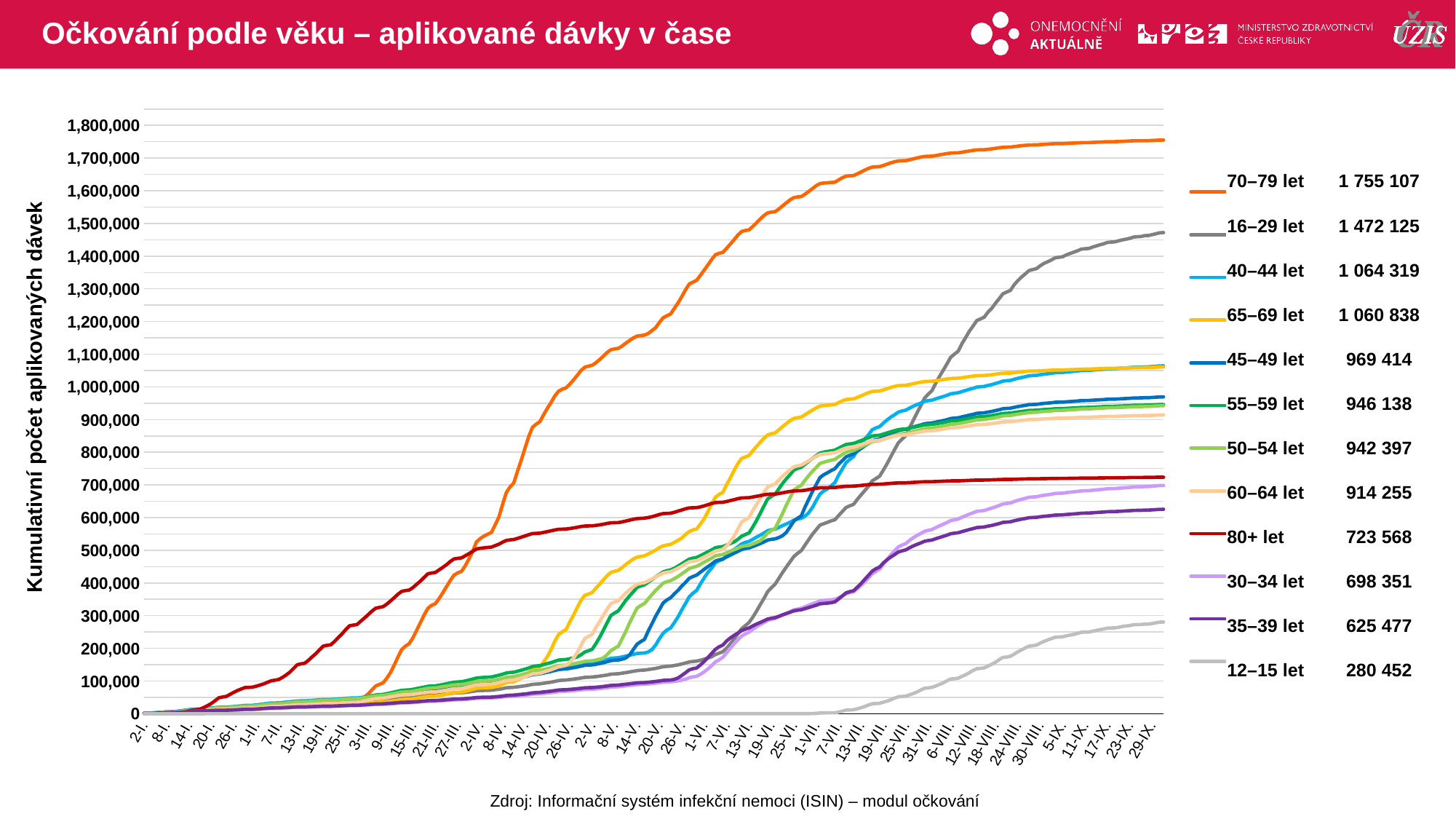

# Očkování podle věku – aplikované dávky v čase

### Chart

| Category | 70–79 | 16–29 | 40–44 | 65–69 | 45–49 | 55–59 | 50–54 | 60–64 | 80+ | 30–34 | 35–39 | 12–15 |
|---|---|---|---|---|---|---|---|---|---|---|---|---|
| 2-I. | 653.0 | 1564.0 | 1772.0 | 707.0 | 1479.0 | 1299.0 | 1415.0 | 1032.0 | 750.0 | 1097.0 | 975.0 | 0.0 |
| 3-I. | 685.0 | 1665.0 | 1921.0 | 747.0 | 1595.0 | 1403.0 | 1525.0 | 1097.0 | 753.0 | 1179.0 | 1042.0 | 0.0 |
| 4-I. | 819.0 | 2028.0 | 2447.0 | 944.0 | 2056.0 | 1829.0 | 1939.0 | 1386.0 | 785.0 | 1468.0 | 1322.0 | 0.0 |
| 5-I. | 971.0 | 2514.0 | 3082.0 | 1169.0 | 2613.0 | 2340.0 | 2516.0 | 1738.0 | 827.0 | 1833.0 | 1693.0 | 0.0 |
| 6-I. | 1210.0 | 3144.0 | 3912.0 | 1457.0 | 3360.0 | 2992.0 | 3237.0 | 2206.0 | 894.0 | 2279.0 | 2121.0 | 0.0 |
| 7-I. | 1669.0 | 3998.0 | 4900.0 | 1833.0 | 4303.0 | 3832.0 | 4156.0 | 2875.0 | 1300.0 | 2852.0 | 2691.0 | 0.0 |
| 8-I. | 2179.0 | 4977.0 | 6172.0 | 2295.0 | 5489.0 | 4843.0 | 5281.0 | 3624.0 | 2160.0 | 3520.0 | 3356.0 | 0.0 |
| 9-I. | 2360.0 | 5128.0 | 6379.0 | 2441.0 | 5703.0 | 5059.0 | 5472.0 | 3806.0 | 2347.0 | 3632.0 | 3500.0 | 0.0 |
| 10-I. | 2513.0 | 5279.0 | 6586.0 | 2573.0 | 5899.0 | 5246.0 | 5659.0 | 3949.0 | 2454.0 | 3743.0 | 3615.0 | 0.0 |
| 11-I. | 2971.0 | 6329.0 | 7914.0 | 3038.0 | 7080.0 | 6288.0 | 6728.0 | 4743.0 | 3092.0 | 4410.0 | 4289.0 | 0.0 |
| 12-I. | 3874.0 | 7469.0 | 9488.0 | 3747.0 | 8580.0 | 7561.0 | 8050.0 | 5766.0 | 4751.0 | 5241.0 | 5179.0 | 0.0 |
| 13-I. | 5075.0 | 8497.0 | 10954.0 | 4504.0 | 9969.0 | 8912.0 | 9483.0 | 6739.0 | 6453.0 | 6011.0 | 6049.0 | 0.0 |
| 14-I. | 6493.0 | 9610.0 | 12542.0 | 5384.0 | 11466.0 | 10400.0 | 10991.0 | 7865.0 | 8747.0 | 6787.0 | 6910.0 | 0.0 |
| 15-I. | 7734.0 | 10615.0 | 13961.0 | 6196.0 | 12775.0 | 11782.0 | 12439.0 | 8980.0 | 11045.0 | 7495.0 | 7663.0 | 0.0 |
| 16-I. | 8086.0 | 10754.0 | 14173.0 | 6363.0 | 12931.0 | 11971.0 | 12653.0 | 9161.0 | 12557.0 | 7583.0 | 7758.0 | 0.0 |
| 17-I. | 8315.0 | 10947.0 | 14340.0 | 6480.0 | 13082.0 | 12116.0 | 12812.0 | 9298.0 | 14209.0 | 7703.0 | 7852.0 | 0.0 |
| 18-I. | 9316.0 | 11738.0 | 15555.0 | 7198.0 | 14140.0 | 13158.0 | 13920.0 | 10201.0 | 18974.0 | 8320.0 | 8466.0 | 0.0 |
| 19-I. | 10300.0 | 12485.0 | 16717.0 | 7940.0 | 15263.0 | 14332.0 | 15077.0 | 11099.0 | 24703.0 | 8882.0 | 9029.0 | 1.0 |
| 20-I. | 11426.0 | 13275.0 | 17805.0 | 8649.0 | 16338.0 | 15506.0 | 16245.0 | 12071.0 | 31311.0 | 9420.0 | 9625.0 | 1.0 |
| 21-I. | 12577.0 | 14000.0 | 18896.0 | 9309.0 | 17331.0 | 16584.0 | 17364.0 | 12854.0 | 39627.0 | 9913.0 | 10157.0 | 1.0 |
| 22-I. | 13442.0 | 14574.0 | 19756.0 | 9789.0 | 18122.0 | 17433.0 | 18165.0 | 13424.0 | 48611.0 | 10293.0 | 10584.0 | 1.0 |
| 23-I. | 13656.0 | 14722.0 | 19964.0 | 9890.0 | 18300.0 | 17625.0 | 18377.0 | 13582.0 | 51097.0 | 10390.0 | 10686.0 | 1.0 |
| 24-I. | 13791.0 | 14847.0 | 20129.0 | 9977.0 | 18443.0 | 17762.0 | 18523.0 | 13684.0 | 52937.0 | 10482.0 | 10761.0 | 1.0 |
| 25-I. | 14321.0 | 15498.0 | 20960.0 | 10408.0 | 19222.0 | 18503.0 | 19238.0 | 14231.0 | 59095.0 | 10939.0 | 11206.0 | 1.0 |
| 26-I. | 14965.0 | 16312.0 | 21961.0 | 10985.0 | 20154.0 | 19473.0 | 20267.0 | 14943.0 | 65480.0 | 11474.0 | 11755.0 | 1.0 |
| 27-I. | 15552.0 | 17108.0 | 23019.0 | 11427.0 | 21139.0 | 20425.0 | 21288.0 | 15626.0 | 70981.0 | 12022.0 | 12317.0 | 1.0 |
| 28-I. | 16166.0 | 18001.0 | 24122.0 | 11893.0 | 22178.0 | 21362.0 | 22281.0 | 16407.0 | 75631.0 | 12612.0 | 13006.0 | 1.0 |
| 29-I. | 16813.0 | 18941.0 | 25412.0 | 12442.0 | 23477.0 | 22502.0 | 23510.0 | 17269.0 | 79974.0 | 13268.0 | 13651.0 | 1.0 |
| 30-I. | 16947.0 | 19045.0 | 25544.0 | 12560.0 | 23621.0 | 22648.0 | 23628.0 | 17388.0 | 80605.0 | 13336.0 | 13720.0 | 1.0 |
| 31-I. | 17096.0 | 19164.0 | 25683.0 | 12671.0 | 23744.0 | 22769.0 | 23761.0 | 17494.0 | 81265.0 | 13421.0 | 13809.0 | 1.0 |
| 1-II. | 17719.0 | 20133.0 | 26917.0 | 13200.0 | 24811.0 | 23751.0 | 24803.0 | 18277.0 | 84212.0 | 14056.0 | 14425.0 | 1.0 |
| 2-II. | 18575.0 | 21220.0 | 28328.0 | 13881.0 | 26225.0 | 24966.0 | 26085.0 | 19237.0 | 87540.0 | 14781.0 | 15249.0 | 1.0 |
| 3-II. | 19713.0 | 22249.0 | 29817.0 | 14643.0 | 27659.0 | 26338.0 | 27488.0 | 20203.0 | 91148.0 | 15551.0 | 16085.0 | 1.0 |
| 4-II. | 21038.0 | 23436.0 | 31429.0 | 15528.0 | 29191.0 | 27825.0 | 29040.0 | 21306.0 | 95927.0 | 16389.0 | 16990.0 | 1.0 |
| 5-II. | 22188.0 | 24447.0 | 32819.0 | 16310.0 | 30493.0 | 29126.0 | 30430.0 | 22400.0 | 100676.0 | 17068.0 | 17732.0 | 1.0 |
| 6-II. | 22346.0 | 24569.0 | 32982.0 | 16428.0 | 30635.0 | 29277.0 | 30588.0 | 22542.0 | 102458.0 | 17162.0 | 17819.0 | 1.0 |
| 7-II. | 22514.0 | 24712.0 | 33104.0 | 16518.0 | 30767.0 | 29422.0 | 30714.0 | 22641.0 | 104567.0 | 17240.0 | 17887.0 | 1.0 |
| 8-II. | 23466.0 | 25552.0 | 34307.0 | 17157.0 | 31847.0 | 30494.0 | 31774.0 | 23538.0 | 110660.0 | 17821.0 | 18511.0 | 1.0 |
| 9-II. | 24603.0 | 26267.0 | 35471.0 | 17867.0 | 32932.0 | 31597.0 | 32840.0 | 24382.0 | 118267.0 | 18390.0 | 19075.0 | 1.0 |
| 10-II. | 25922.0 | 26969.0 | 36624.0 | 18589.0 | 34065.0 | 32823.0 | 34021.0 | 25339.0 | 127024.0 | 18885.0 | 19657.0 | 1.0 |
| 11-II. | 27644.0 | 27788.0 | 37876.0 | 19490.0 | 35321.0 | 34071.0 | 35275.0 | 26397.0 | 138261.0 | 19444.0 | 20327.0 | 1.0 |
| 12-II. | 29118.0 | 28581.0 | 39049.0 | 20282.0 | 36412.0 | 35221.0 | 36434.0 | 27283.0 | 149676.0 | 19957.0 | 20887.0 | 1.0 |
| 13-II. | 29465.0 | 28725.0 | 39212.0 | 20417.0 | 36557.0 | 35414.0 | 36621.0 | 27427.0 | 152593.0 | 20033.0 | 20957.0 | 1.0 |
| 14-II. | 29552.0 | 28761.0 | 39261.0 | 20482.0 | 36603.0 | 35494.0 | 36705.0 | 27483.0 | 154393.0 | 20058.0 | 20986.0 | 1.0 |
| 15-II. | 30502.0 | 29373.0 | 40052.0 | 20994.0 | 37330.0 | 36218.0 | 37472.0 | 28077.0 | 163301.0 | 20481.0 | 21400.0 | 1.0 |
| 16-II. | 31718.0 | 30074.0 | 40838.0 | 21590.0 | 38012.0 | 36972.0 | 38264.0 | 28692.0 | 173901.0 | 20842.0 | 21790.0 | 1.0 |
| 17-II. | 33016.0 | 30762.0 | 41618.0 | 22190.0 | 38786.0 | 37868.0 | 39175.0 | 29372.0 | 184085.0 | 21257.0 | 22223.0 | 2.0 |
| 18-II. | 34379.0 | 31384.0 | 42506.0 | 22977.0 | 39643.0 | 38833.0 | 40124.0 | 30209.0 | 195879.0 | 21703.0 | 22708.0 | 2.0 |
| 19-II. | 35662.0 | 32099.0 | 43357.0 | 23592.0 | 40474.0 | 39735.0 | 41030.0 | 30858.0 | 207062.0 | 22128.0 | 23180.0 | 2.0 |
| 20-II. | 35803.0 | 32193.0 | 43446.0 | 23675.0 | 40578.0 | 39827.0 | 41120.0 | 30946.0 | 209282.0 | 22188.0 | 23239.0 | 2.0 |
| 21-II. | 35869.0 | 32221.0 | 43473.0 | 23714.0 | 40649.0 | 39875.0 | 41176.0 | 30996.0 | 210958.0 | 22212.0 | 23258.0 | 2.0 |
| 22-II. | 36738.0 | 32834.0 | 44120.0 | 24173.0 | 41223.0 | 40580.0 | 41854.0 | 31551.0 | 220977.0 | 22633.0 | 23594.0 | 2.0 |
| 23-II. | 37784.0 | 33554.0 | 45017.0 | 24811.0 | 42035.0 | 41415.0 | 42760.0 | 32230.0 | 232974.0 | 23125.0 | 24122.0 | 2.0 |
| 24-II. | 39186.0 | 34323.0 | 45892.0 | 25523.0 | 42890.0 | 42362.0 | 43695.0 | 33072.0 | 244172.0 | 23666.0 | 24592.0 | 2.0 |
| 25-II. | 40848.0 | 35201.0 | 46963.0 | 26313.0 | 43964.0 | 43430.0 | 44766.0 | 33941.0 | 257508.0 | 24269.0 | 25234.0 | 2.0 |
| 26-II. | 42807.0 | 36125.0 | 47994.0 | 27128.0 | 44914.0 | 44499.0 | 45761.0 | 34806.0 | 268902.0 | 24844.0 | 25772.0 | 2.0 |
| 27-II. | 43129.0 | 36268.0 | 48144.0 | 27207.0 | 45025.0 | 44618.0 | 45872.0 | 34902.0 | 271138.0 | 24927.0 | 25837.0 | 2.0 |
| 28-II. | 43271.0 | 36369.0 | 48267.0 | 27278.0 | 45150.0 | 44824.0 | 46034.0 | 35034.0 | 272797.0 | 25004.0 | 25883.0 | 2.0 |
| 1-III. | 45951.0 | 37140.0 | 49486.0 | 28327.0 | 46300.0 | 46515.0 | 47227.0 | 36492.0 | 282799.0 | 25612.0 | 26543.0 | 2.0 |
| 2-III. | 51317.0 | 38078.0 | 51143.0 | 29873.0 | 47857.0 | 49719.0 | 49032.0 | 39204.0 | 292708.0 | 26307.0 | 27324.0 | 2.0 |
| 3-III. | 60505.0 | 39143.0 | 53028.0 | 31524.0 | 49675.0 | 52409.0 | 50977.0 | 41590.0 | 303088.0 | 27088.0 | 28189.0 | 2.0 |
| 4-III. | 72850.0 | 40005.0 | 54670.0 | 33283.0 | 51306.0 | 54880.0 | 52721.0 | 44136.0 | 313906.0 | 27677.0 | 29010.0 | 2.0 |
| 5-III. | 84833.0 | 40970.0 | 56267.0 | 34703.0 | 52806.0 | 57112.0 | 54397.0 | 46050.0 | 322749.0 | 28392.0 | 29761.0 | 3.0 |
| 6-III. | 89812.0 | 41330.0 | 56823.0 | 35287.0 | 53339.0 | 58235.0 | 55150.0 | 46877.0 | 325282.0 | 28632.0 | 30046.0 | 3.0 |
| 7-III. | 94544.0 | 41718.0 | 57454.0 | 35939.0 | 53960.0 | 59130.0 | 55899.0 | 47558.0 | 327542.0 | 28852.0 | 30325.0 | 3.0 |
| 8-III. | 108595.0 | 42609.0 | 58926.0 | 37120.0 | 55330.0 | 61384.0 | 57546.0 | 49407.0 | 335375.0 | 29510.0 | 31053.0 | 3.0 |
| 9-III. | 126115.0 | 43759.0 | 60769.0 | 38529.0 | 57288.0 | 63862.0 | 59858.0 | 51520.0 | 344881.0 | 30278.0 | 31899.0 | 4.0 |
| 10-III. | 148910.0 | 45144.0 | 62575.0 | 40036.0 | 58878.0 | 66466.0 | 61729.0 | 53434.0 | 355101.0 | 31150.0 | 32879.0 | 4.0 |
| 11-III. | 173953.0 | 46710.0 | 64671.0 | 41875.0 | 60885.0 | 69123.0 | 63925.0 | 55537.0 | 365809.0 | 32203.0 | 33961.0 | 5.0 |
| 12-III. | 196464.0 | 48194.0 | 66894.0 | 43737.0 | 62812.0 | 71475.0 | 65954.0 | 57233.0 | 374364.0 | 33088.0 | 34923.0 | 5.0 |
| 13-III. | 206945.0 | 48636.0 | 67561.0 | 44202.0 | 63617.0 | 72430.0 | 66727.0 | 57837.0 | 376760.0 | 33306.0 | 35225.0 | 6.0 |
| 14-III. | 214603.0 | 49005.0 | 68083.0 | 44525.0 | 64079.0 | 73070.0 | 67354.0 | 58206.0 | 378415.0 | 33500.0 | 35448.0 | 8.0 |
| 15-III. | 232546.0 | 50291.0 | 69639.0 | 45856.0 | 65386.0 | 74671.0 | 68742.0 | 59363.0 | 386002.0 | 34214.0 | 36131.0 | 8.0 |
| 16-III. | 255447.0 | 51720.0 | 71745.0 | 47618.0 | 67312.0 | 77073.0 | 71054.0 | 61067.0 | 396115.0 | 35199.0 | 37086.0 | 8.0 |
| 17-III. | 278804.0 | 53111.0 | 73524.0 | 49364.0 | 69016.0 | 79320.0 | 73110.0 | 62683.0 | 405716.0 | 36102.0 | 37976.0 | 8.0 |
| 18-III. | 302618.0 | 54441.0 | 75302.0 | 51201.0 | 70720.0 | 81533.0 | 75254.0 | 64234.0 | 417185.0 | 36958.0 | 38928.0 | 8.0 |
| 19-III. | 322526.0 | 56109.0 | 77368.0 | 53260.0 | 72631.0 | 84027.0 | 77528.0 | 66128.0 | 428154.0 | 37862.0 | 40008.0 | 8.0 |
| 20-III. | 331824.0 | 56691.0 | 77986.0 | 53726.0 | 73178.0 | 84890.0 | 78543.0 | 66558.0 | 430549.0 | 38167.0 | 40341.0 | 9.0 |
| 21-III. | 336685.0 | 56979.0 | 78271.0 | 53909.0 | 73478.0 | 85234.0 | 78965.0 | 66752.0 | 432168.0 | 38348.0 | 40477.0 | 9.0 |
| 22-III. | 352577.0 | 57990.0 | 79795.0 | 55634.0 | 74992.0 | 87297.0 | 80733.0 | 68429.0 | 439998.0 | 39038.0 | 41185.0 | 9.0 |
| 23-III. | 370265.0 | 59211.0 | 81327.0 | 57584.0 | 76574.0 | 89547.0 | 82552.0 | 70216.0 | 447966.0 | 39799.0 | 42011.0 | 9.0 |
| 24-III. | 389146.0 | 60463.0 | 83095.0 | 59956.0 | 78308.0 | 91828.0 | 84396.0 | 72281.0 | 455971.0 | 40689.0 | 42833.0 | 9.0 |
| 25-III. | 407722.0 | 61775.0 | 84972.0 | 62278.0 | 80116.0 | 94045.0 | 86187.0 | 74383.0 | 465732.0 | 41510.0 | 43721.0 | 9.0 |
| 26-III. | 424120.0 | 63394.0 | 87234.0 | 64713.0 | 82143.0 | 96478.0 | 88324.0 | 76515.0 | 473494.0 | 42577.0 | 44873.0 | 10.0 |
| 27-III. | 431202.0 | 63768.0 | 87710.0 | 65286.0 | 82531.0 | 97268.0 | 88838.0 | 77012.0 | 475371.0 | 42813.0 | 45148.0 | 10.0 |
| 28-III. | 435431.0 | 64062.0 | 88158.0 | 65934.0 | 83022.0 | 97944.0 | 89320.0 | 77461.0 | 476711.0 | 43008.0 | 45360.0 | 10.0 |
| 29-III. | 452619.0 | 65156.0 | 89900.0 | 68596.0 | 84715.0 | 100327.0 | 91052.0 | 79806.0 | 483261.0 | 43811.0 | 46253.0 | 10.0 |
| 30-III. | 473758.0 | 66624.0 | 91916.0 | 71505.0 | 87068.0 | 103098.0 | 93453.0 | 82466.0 | 489665.0 | 44757.0 | 47250.0 | 10.0 |
| 31-III. | 497390.0 | 68301.0 | 94040.0 | 74493.0 | 89171.0 | 105994.0 | 95626.0 | 84969.0 | 496655.0 | 45805.0 | 48366.0 | 10.0 |
| 1-IV. | 525429.0 | 70173.0 | 96530.0 | 77928.0 | 91479.0 | 109200.0 | 98172.0 | 87864.0 | 503919.0 | 47064.0 | 49702.0 | 10.0 |
| 2-IV. | 535842.0 | 70753.0 | 97445.0 | 78949.0 | 92231.0 | 110335.0 | 99086.0 | 88648.0 | 505973.0 | 47435.0 | 50122.0 | 11.0 |
| 3-IV. | 543296.0 | 71258.0 | 98092.0 | 79593.0 | 92873.0 | 111197.0 | 99790.0 | 89337.0 | 507465.0 | 47730.0 | 50457.0 | 11.0 |
| 4-IV. | 549225.0 | 71571.0 | 98635.0 | 80011.0 | 93406.0 | 111906.0 | 100361.0 | 89764.0 | 508811.0 | 47917.0 | 50681.0 | 11.0 |
| 5-IV. | 554432.0 | 71880.0 | 99037.0 | 80387.0 | 93747.0 | 112387.0 | 100882.0 | 90196.0 | 509714.0 | 48110.0 | 50887.0 | 11.0 |
| 6-IV. | 577516.0 | 73525.0 | 100933.0 | 82744.0 | 95686.0 | 115132.0 | 103140.0 | 92466.0 | 514142.0 | 49063.0 | 51866.0 | 11.0 |
| 7-IV. | 601172.0 | 74833.0 | 102697.0 | 85620.0 | 97573.0 | 117821.0 | 105356.0 | 94711.0 | 518628.0 | 49929.0 | 52721.0 | 11.0 |
| 8-IV. | 640435.0 | 76801.0 | 105270.0 | 90168.0 | 100018.0 | 120882.0 | 108083.0 | 97858.0 | 524895.0 | 51160.0 | 54138.0 | 11.0 |
| 9-IV. | 676429.0 | 79337.0 | 108383.0 | 95032.0 | 103188.0 | 124647.0 | 111297.0 | 101234.0 | 530042.0 | 52812.0 | 55756.0 | 14.0 |
| 10-IV. | 693783.0 | 80204.0 | 109975.0 | 96899.0 | 104472.0 | 126159.0 | 112586.0 | 102463.0 | 531860.0 | 53357.0 | 56612.0 | 15.0 |
| 11-IV. | 705849.0 | 80813.0 | 110805.0 | 97941.0 | 105217.0 | 126990.0 | 113478.0 | 103173.0 | 532931.0 | 53684.0 | 56981.0 | 15.0 |
| 12-IV. | 741991.0 | 82323.0 | 113223.0 | 103320.0 | 107553.0 | 130050.0 | 116130.0 | 106405.0 | 536445.0 | 54665.0 | 58116.0 | 15.0 |
| 13-IV. | 775476.0 | 83857.0 | 116027.0 | 108686.0 | 110229.0 | 133192.0 | 119259.0 | 109500.0 | 540125.0 | 55789.0 | 59325.0 | 15.0 |
| 14-IV. | 812038.0 | 85376.0 | 118511.0 | 115513.0 | 112850.0 | 136283.0 | 122260.0 | 112815.0 | 543624.0 | 56859.0 | 60479.0 | 15.0 |
| 15-IV. | 848057.0 | 87405.0 | 121576.0 | 126093.0 | 115714.0 | 139954.0 | 125426.0 | 116893.0 | 547741.0 | 58214.0 | 61895.0 | 15.0 |
| 16-IV. | 876401.0 | 89739.0 | 125814.0 | 135739.0 | 119787.0 | 144344.0 | 129452.0 | 121548.0 | 551106.0 | 59837.0 | 63861.0 | 16.0 |
| 17-IV. | 886186.0 | 90655.0 | 127252.0 | 140236.0 | 121083.0 | 146173.0 | 131282.0 | 122846.0 | 551827.0 | 60487.0 | 64703.0 | 16.0 |
| 18-IV. | 893959.0 | 91410.0 | 128306.0 | 142990.0 | 121958.0 | 147115.0 | 132146.0 | 123701.0 | 552370.0 | 61000.0 | 65316.0 | 16.0 |
| 19-IV. | 914908.0 | 93234.0 | 131150.0 | 158568.0 | 124513.0 | 150277.0 | 135136.0 | 127223.0 | 554735.0 | 62185.0 | 66704.0 | 16.0 |
| 20-IV. | 935074.0 | 94914.0 | 133634.0 | 174898.0 | 127001.0 | 153406.0 | 137881.0 | 130756.0 | 557217.0 | 63305.0 | 67990.0 | 17.0 |
| 21-IV. | 952666.0 | 96685.0 | 136079.0 | 196782.0 | 129550.0 | 156633.0 | 140615.0 | 134688.0 | 559543.0 | 64580.0 | 69306.0 | 17.0 |
| 22-IV. | 972635.0 | 98869.0 | 139089.0 | 222537.0 | 132345.0 | 160454.0 | 143765.0 | 139210.0 | 562202.0 | 66001.0 | 70768.0 | 17.0 |
| 23-IV. | 986986.0 | 101463.0 | 142563.0 | 242629.0 | 135237.0 | 164146.0 | 147124.0 | 143641.0 | 564112.0 | 67826.0 | 72662.0 | 19.0 |
| 24-IV. | 993092.0 | 102483.0 | 143533.0 | 250798.0 | 136266.0 | 165096.0 | 148033.0 | 145544.0 | 564693.0 | 68360.0 | 73157.0 | 20.0 |
| 25-IV. | 997088.0 | 103091.0 | 144283.0 | 257206.0 | 137123.0 | 165960.0 | 148741.0 | 148508.0 | 565040.0 | 68808.0 | 73530.0 | 20.0 |
| 26-IV. | 1008235.0 | 104545.0 | 146001.0 | 280743.0 | 138810.0 | 168234.0 | 150500.0 | 157351.0 | 566586.0 | 69745.0 | 74533.0 | 21.0 |
| 27-IV. | 1021306.0 | 105898.0 | 147748.0 | 301440.0 | 140813.0 | 170697.0 | 152516.0 | 169937.0 | 568317.0 | 70677.0 | 75472.0 | 22.0 |
| 28-IV. | 1035268.0 | 107529.0 | 149903.0 | 325216.0 | 143025.0 | 173857.0 | 154967.0 | 186701.0 | 570320.0 | 71798.0 | 76580.0 | 22.0 |
| 29-IV. | 1050077.0 | 109227.0 | 152530.0 | 346402.0 | 145399.0 | 180324.0 | 157556.0 | 208784.0 | 572700.0 | 73071.0 | 77942.0 | 23.0 |
| 30-IV. | 1060016.0 | 111255.0 | 155302.0 | 362294.0 | 148003.0 | 188475.0 | 160393.0 | 229965.0 | 574163.0 | 74407.0 | 79355.0 | 24.0 |
| 1-V. | 1063591.0 | 111756.0 | 156071.0 | 366096.0 | 148687.0 | 192803.0 | 161203.0 | 236799.0 | 574526.0 | 74737.0 | 79725.0 | 24.0 |
| 2-V. | 1066174.0 | 112261.0 | 156686.0 | 370850.0 | 149290.0 | 197124.0 | 161932.0 | 242585.0 | 574881.0 | 75049.0 | 80051.0 | 25.0 |
| 3-V. | 1073895.0 | 113581.0 | 158580.0 | 383999.0 | 151282.0 | 214452.0 | 164241.0 | 264116.0 | 576092.0 | 76000.0 | 81030.0 | 25.0 |
| 4-V. | 1083708.0 | 115018.0 | 160872.0 | 396753.0 | 153549.0 | 233770.0 | 166925.0 | 281913.0 | 577900.0 | 77043.0 | 82128.0 | 26.0 |
| 5-V. | 1094193.0 | 116698.0 | 163153.0 | 409551.0 | 156079.0 | 255488.0 | 170746.0 | 301785.0 | 579812.0 | 78275.0 | 83418.0 | 27.0 |
| 6-V. | 1105336.0 | 118518.0 | 166163.0 | 422373.0 | 159156.0 | 278338.0 | 180598.0 | 319905.0 | 582178.0 | 79642.0 | 84882.0 | 27.0 |
| 7-V. | 1113801.0 | 120898.0 | 169448.0 | 432371.0 | 162539.0 | 300472.0 | 192692.0 | 336995.0 | 584042.0 | 81376.0 | 86589.0 | 28.0 |
| 8-V. | 1116288.0 | 121723.0 | 170578.0 | 435880.0 | 163615.0 | 308089.0 | 200149.0 | 341842.0 | 584421.0 | 82019.0 | 87205.0 | 28.0 |
| 9-V. | 1118054.0 | 122375.0 | 171425.0 | 438519.0 | 164380.0 | 314748.0 | 206535.0 | 345864.0 | 584788.0 | 82528.0 | 87638.0 | 28.0 |
| 10-V. | 1125145.0 | 124063.0 | 173848.0 | 447054.0 | 166753.0 | 330870.0 | 229083.0 | 357595.0 | 586800.0 | 83782.0 | 89051.0 | 31.0 |
| 11-V. | 1133708.0 | 125865.0 | 176427.0 | 456528.0 | 170676.0 | 346601.0 | 251922.0 | 369006.0 | 589484.0 | 85168.0 | 90407.0 | 32.0 |
| 12-V. | 1141823.0 | 127712.0 | 178940.0 | 465153.0 | 179675.0 | 360453.0 | 277597.0 | 378910.0 | 592147.0 | 86446.0 | 91628.0 | 34.0 |
| 13-V. | 1149867.0 | 129835.0 | 181667.0 | 473099.0 | 195977.0 | 372771.0 | 300428.0 | 388108.0 | 594830.0 | 87792.0 | 93021.0 | 45.0 |
| 14-V. | 1155210.0 | 131853.0 | 184283.0 | 478941.0 | 212546.0 | 386305.0 | 322918.0 | 396271.0 | 596917.0 | 89178.0 | 94359.0 | 51.0 |
| 15-V. | 1157086.0 | 132923.0 | 185175.0 | 481308.0 | 220674.0 | 390802.0 | 330970.0 | 399005.0 | 597693.0 | 89754.0 | 94920.0 | 54.0 |
| 16-V. | 1158487.0 | 133551.0 | 185834.0 | 483131.0 | 227322.0 | 394468.0 | 337155.0 | 401050.0 | 598362.0 | 90160.0 | 95283.0 | 57.0 |
| 17-V. | 1163445.0 | 135079.0 | 188859.0 | 488686.0 | 252743.0 | 402550.0 | 351177.0 | 406532.0 | 600117.0 | 91145.0 | 96312.0 | 60.0 |
| 18-V. | 1172271.0 | 136905.0 | 196187.0 | 494695.0 | 275159.0 | 410586.0 | 364452.0 | 412427.0 | 602653.0 | 92356.0 | 97502.0 | 74.0 |
| 19-V. | 1181245.0 | 138747.0 | 210391.0 | 500900.0 | 298265.0 | 418388.0 | 376958.0 | 418287.0 | 605853.0 | 93599.0 | 98791.0 | 77.0 |
| 20-V. | 1197178.0 | 141169.0 | 229371.0 | 507947.0 | 318362.0 | 426164.0 | 388154.0 | 424533.0 | 609578.0 | 95056.0 | 100296.0 | 86.0 |
| 21-V. | 1211360.0 | 143814.0 | 246067.0 | 513580.0 | 338800.0 | 433834.0 | 399553.0 | 430205.0 | 612189.0 | 96860.0 | 102059.0 | 92.0 |
| 22-V. | 1217542.0 | 144820.0 | 256018.0 | 516155.0 | 348042.0 | 437447.0 | 403885.0 | 432795.0 | 612872.0 | 97458.0 | 102674.0 | 97.0 |
| 23-V. | 1222984.0 | 145607.0 | 262181.0 | 518066.0 | 354740.0 | 439936.0 | 407238.0 | 434591.0 | 613367.0 | 97885.0 | 103125.0 | 98.0 |
| 24-V. | 1240252.0 | 147524.0 | 278705.0 | 524283.0 | 366723.0 | 445202.0 | 413373.0 | 439558.0 | 616309.0 | 99235.0 | 105119.0 | 101.0 |
| 25-V. | 1257002.0 | 149596.0 | 296478.0 | 530563.0 | 377716.0 | 451777.0 | 419912.0 | 445306.0 | 619905.0 | 100576.0 | 109677.0 | 102.0 |
| 26-V. | 1276330.0 | 152192.0 | 317882.0 | 537881.0 | 390678.0 | 458751.0 | 428094.0 | 451588.0 | 623377.0 | 102639.0 | 117087.0 | 106.0 |
| 27-V. | 1297002.0 | 155133.0 | 337329.0 | 548566.0 | 401705.0 | 465934.0 | 435847.0 | 458364.0 | 626870.0 | 105944.0 | 125598.0 | 106.0 |
| 28-V. | 1314766.0 | 158555.0 | 357870.0 | 557494.0 | 414357.0 | 473075.0 | 444357.0 | 464848.0 | 629602.0 | 110198.0 | 134238.0 | 111.0 |
| 29-V. | 1320605.0 | 159866.0 | 368589.0 | 562341.0 | 419766.0 | 475991.0 | 448084.0 | 466889.0 | 630111.0 | 112773.0 | 137815.0 | 112.0 |
| 30-V. | 1326279.0 | 160918.0 | 377753.0 | 565445.0 | 424345.0 | 478092.0 | 450906.0 | 468422.0 | 630603.0 | 114489.0 | 140026.0 | 113.0 |
| 31-V. | 1341542.0 | 163871.0 | 397308.0 | 580584.0 | 433106.0 | 483625.0 | 457276.0 | 473687.0 | 632781.0 | 120831.0 | 149465.0 | 116.0 |
| 1-VI. | 1357413.0 | 167076.0 | 415917.0 | 596692.0 | 441712.0 | 489418.0 | 463626.0 | 479343.0 | 635798.0 | 128191.0 | 159809.0 | 122.0 |
| 2-VI. | 1373129.0 | 170565.0 | 432327.0 | 618104.0 | 450138.0 | 495320.0 | 469928.0 | 485323.0 | 639505.0 | 137158.0 | 172094.0 | 131.0 |
| 3-VI. | 1390044.0 | 174302.0 | 445474.0 | 642841.0 | 457866.0 | 501306.0 | 476003.0 | 491446.0 | 643265.0 | 147384.0 | 184444.0 | 142.0 |
| 4-VI. | 1404229.0 | 181192.0 | 461851.0 | 662424.0 | 467071.0 | 507843.0 | 483000.0 | 497458.0 | 645987.0 | 158435.0 | 196977.0 | 187.0 |
| 5-VI. | 1408766.0 | 185387.0 | 468226.0 | 671092.0 | 470972.0 | 510056.0 | 485556.0 | 500146.0 | 646614.0 | 165055.0 | 204832.0 | 200.0 |
| 6-VI. | 1411651.0 | 189816.0 | 472602.0 | 677474.0 | 473451.0 | 511448.0 | 487266.0 | 503434.0 | 646950.0 | 172830.0 | 210044.0 | 203.0 |
| 7-VI. | 1423955.0 | 200181.0 | 483730.0 | 701058.0 | 479684.0 | 516195.0 | 492211.0 | 513380.0 | 649309.0 | 186324.0 | 222597.0 | 213.0 |
| 8-VI. | 1437085.0 | 213999.0 | 493537.0 | 721603.0 | 485558.0 | 520847.0 | 497079.0 | 526570.0 | 652172.0 | 200545.0 | 231971.0 | 220.0 |
| 9-VI. | 1450437.0 | 228885.0 | 502464.0 | 744735.0 | 491145.0 | 525763.0 | 502046.0 | 543404.0 | 654929.0 | 214049.0 | 239730.0 | 230.0 |
| 10-VI. | 1464298.0 | 244744.0 | 510531.0 | 765161.0 | 496423.0 | 533364.0 | 506545.0 | 564955.0 | 657889.0 | 225906.0 | 246620.0 | 237.0 |
| 11-VI. | 1475475.0 | 259637.0 | 519403.0 | 781102.0 | 502539.0 | 543046.0 | 511812.0 | 586379.0 | 660088.0 | 237789.0 | 254476.0 | 258.0 |
| 12-VI. | 1478562.0 | 269470.0 | 524199.0 | 785398.0 | 505324.0 | 548200.0 | 513856.0 | 593742.0 | 660614.0 | 244464.0 | 258832.0 | 266.0 |
| 13-VI. | 1480288.0 | 278956.0 | 527170.0 | 790127.0 | 506943.0 | 552809.0 | 515166.0 | 599473.0 | 660922.0 | 249668.0 | 262382.0 | 272.0 |
| 14-VI. | 1490753.0 | 294813.0 | 533579.0 | 804061.0 | 511360.0 | 570991.0 | 519484.0 | 621440.0 | 662899.0 | 258525.0 | 268476.0 | 288.0 |
| 15-VI. | 1502252.0 | 313466.0 | 540207.0 | 817354.0 | 515842.0 | 590788.0 | 523973.0 | 639595.0 | 665157.0 | 265939.0 | 274134.0 | 294.0 |
| 16-VI. | 1513435.0 | 333307.0 | 546381.0 | 830435.0 | 520523.0 | 612565.0 | 529228.0 | 659333.0 | 667336.0 | 273010.0 | 279206.0 | 303.0 |
| 17-VI. | 1524254.0 | 352443.0 | 552751.0 | 842952.0 | 525487.0 | 635132.0 | 539773.0 | 676872.0 | 669693.0 | 278942.0 | 284274.0 | 310.0 |
| 18-VI. | 1532289.0 | 373595.0 | 559921.0 | 853006.0 | 531236.0 | 657307.0 | 552725.0 | 693875.0 | 671385.0 | 285684.0 | 289627.0 | 330.0 |
| 19-VI. | 1534635.0 | 385615.0 | 562884.0 | 856637.0 | 533482.0 | 664943.0 | 560453.0 | 698801.0 | 671827.0 | 288907.0 | 292291.0 | 337.0 |
| 20-VI. | 1536278.0 | 396466.0 | 564735.0 | 859374.0 | 534929.0 | 671613.0 | 567042.0 | 702883.0 | 672079.0 | 291445.0 | 293973.0 | 342.0 |
| 21-VI. | 1544314.0 | 414183.0 | 570098.0 | 868569.0 | 539178.0 | 688359.0 | 589990.0 | 714962.0 | 673728.0 | 296724.0 | 298192.0 | 363.0 |
| 22-VI. | 1553895.0 | 432338.0 | 575567.0 | 878562.0 | 544810.0 | 704654.0 | 612984.0 | 726512.0 | 675859.0 | 301754.0 | 302536.0 | 388.0 |
| 23-VI. | 1563210.0 | 448939.0 | 580578.0 | 887921.0 | 554893.0 | 718683.0 | 638402.0 | 736874.0 | 678004.0 | 307042.0 | 306537.0 | 400.0 |
| 24-VI. | 1572374.0 | 464949.0 | 585995.0 | 896839.0 | 571638.0 | 731494.0 | 661151.0 | 746465.0 | 679995.0 | 312348.0 | 310418.0 | 414.0 |
| 25-VI. | 1579057.0 | 480918.0 | 592069.0 | 903387.0 | 589231.0 | 745511.0 | 684085.0 | 755218.0 | 681507.0 | 317807.0 | 314654.0 | 464.0 |
| 26-VI. | 1581103.0 | 490655.0 | 595841.0 | 905853.0 | 598085.0 | 750294.0 | 692451.0 | 758236.0 | 681980.0 | 320141.0 | 316611.0 | 469.0 |
| 27-VI. | 1582453.0 | 499016.0 | 597940.0 | 907704.0 | 605353.0 | 754232.0 | 698945.0 | 760523.0 | 682243.0 | 322434.0 | 318110.0 | 476.0 |
| 28-VI. | 1589658.0 | 515988.0 | 604342.0 | 914631.0 | 632114.0 | 763449.0 | 714221.0 | 767163.0 | 683753.0 | 327172.0 | 321447.0 | 490.0 |
| 29-VI. | 1598362.0 | 532714.0 | 614961.0 | 922193.0 | 655986.0 | 772444.0 | 728542.0 | 774232.0 | 685806.0 | 331773.0 | 324922.0 | 524.0 |
| 30-VI. | 1606695.0 | 549326.0 | 631347.0 | 929145.0 | 680048.0 | 781161.0 | 741857.0 | 780704.0 | 687774.0 | 336493.0 | 328539.0 | 563.0 |
| 1-VII. | 1615610.0 | 563139.0 | 652290.0 | 935804.0 | 701045.0 | 789064.0 | 753481.0 | 787034.0 | 689801.0 | 340508.0 | 332015.0 | 962.0 |
| 2-VII. | 1622181.0 | 577089.0 | 672021.0 | 941342.0 | 722562.0 | 797345.0 | 765700.0 | 792654.0 | 691236.0 | 345186.0 | 336236.0 | 2482.0 |
| 3-VII. | 1623649.0 | 581314.0 | 681503.0 | 942947.0 | 731033.0 | 800279.0 | 769525.0 | 794530.0 | 691510.0 | 346320.0 | 337257.0 | 2642.0 |
| 4-VII. | 1624494.0 | 585633.0 | 687903.0 | 944051.0 | 737131.0 | 802469.0 | 772573.0 | 795914.0 | 691655.0 | 347446.0 | 338391.0 | 2787.0 |
| 5-VII. | 1625393.0 | 590081.0 | 697024.0 | 945168.0 | 743960.0 | 804290.0 | 775467.0 | 797245.0 | 691807.0 | 348669.0 | 339667.0 | 2823.0 |
| 6-VII. | 1626394.0 | 593385.0 | 707297.0 | 946334.0 | 749558.0 | 806109.0 | 778126.0 | 798611.0 | 691997.0 | 349789.0 | 342324.0 | 2848.0 |
| 7-VII. | 1633228.0 | 606431.0 | 729813.0 | 951832.0 | 763287.0 | 812245.0 | 786055.0 | 803728.0 | 693397.0 | 354599.0 | 351147.0 | 5092.0 |
| 8-VII. | 1639957.0 | 618646.0 | 748804.0 | 957341.0 | 774155.0 | 818046.0 | 792969.0 | 808625.0 | 694716.0 | 360166.0 | 360402.0 | 7812.0 |
| 9-VII. | 1644914.0 | 630972.0 | 768481.0 | 961507.0 | 785933.0 | 823651.0 | 800277.0 | 812800.0 | 695812.0 | 366867.0 | 369919.0 | 11344.0 |
| 10-VII. | 1645910.0 | 636172.0 | 778306.0 | 962582.0 | 790770.0 | 825477.0 | 803047.0 | 814012.0 | 696008.0 | 370358.0 | 373750.0 | 11534.0 |
| 11-VII. | 1646717.0 | 640564.0 | 786746.0 | 963419.0 | 794728.0 | 826887.0 | 805327.0 | 814897.0 | 696207.0 | 373026.0 | 376383.0 | 12234.0 |
| 12-VII. | 1651804.0 | 655649.0 | 806373.0 | 967747.0 | 803549.0 | 831197.0 | 810727.0 | 818680.0 | 697315.0 | 382517.0 | 387180.0 | 14898.0 |
| 13-VII. | 1657411.0 | 669217.0 | 824183.0 | 972671.0 | 811495.0 | 835609.0 | 816061.0 | 822699.0 | 698511.0 | 392489.0 | 398308.0 | 18595.0 |
| 14-VII. | 1662983.0 | 682436.0 | 840272.0 | 977562.0 | 819409.0 | 840160.0 | 821444.0 | 826985.0 | 699746.0 | 403538.0 | 410961.0 | 22050.0 |
| 15-VII. | 1668560.0 | 695863.0 | 853211.0 | 982410.0 | 826697.0 | 844692.0 | 826665.0 | 831073.0 | 700946.0 | 415407.0 | 423484.0 | 26658.0 |
| 16-VII. | 1672430.0 | 712440.0 | 868995.0 | 986015.0 | 835423.0 | 849522.0 | 832384.0 | 834818.0 | 701771.0 | 428223.0 | 436150.0 | 30598.0 |
| 17-VII. | 1673311.0 | 719318.0 | 874577.0 | 986928.0 | 838454.0 | 851179.0 | 834431.0 | 835887.0 | 701939.0 | 435104.0 | 443738.0 | 31199.0 |
| 18-VII. | 1673930.0 | 726991.0 | 878609.0 | 987603.0 | 840647.0 | 852238.0 | 835845.0 | 836679.0 | 702071.0 | 442873.0 | 449005.0 | 31835.0 |
| 19-VII. | 1677463.0 | 745695.0 | 889583.0 | 990952.0 | 846490.0 | 855724.0 | 840050.0 | 839764.0 | 702803.0 | 457333.0 | 461593.0 | 35414.0 |
| 20-VII. | 1681531.0 | 765422.0 | 899082.0 | 994821.0 | 852033.0 | 859340.0 | 844228.0 | 843299.0 | 703784.0 | 472129.0 | 471402.0 | 38773.0 |
| 21-VII. | 1685485.0 | 786880.0 | 907808.0 | 998411.0 | 857062.0 | 862837.0 | 848262.0 | 846606.0 | 704731.0 | 486151.0 | 479623.0 | 42847.0 |
| 22-VII. | 1688898.0 | 808439.0 | 914987.0 | 1001673.0 | 861640.0 | 866079.0 | 851861.0 | 849447.0 | 705599.0 | 498335.0 | 486887.0 | 47991.0 |
| 23-VII. | 1691295.0 | 829030.0 | 922894.0 | 1003874.0 | 866666.0 | 869295.0 | 855528.0 | 851876.0 | 706257.0 | 510470.0 | 494812.0 | 51739.0 |
| 24-VII. | 1691969.0 | 840192.0 | 926373.0 | 1004569.0 | 868968.0 | 870581.0 | 856978.0 | 852750.0 | 706415.0 | 516068.0 | 498436.0 | 52877.0 |
| 25-VII. | 1692297.0 | 851311.0 | 928869.0 | 1004956.0 | 870296.0 | 871315.0 | 857867.0 | 853257.0 | 706496.0 | 520712.0 | 501399.0 | 53915.0 |
| 26-VII. | 1694814.0 | 875120.0 | 935205.0 | 1007219.0 | 873994.0 | 873771.0 | 860639.0 | 855545.0 | 707063.0 | 530499.0 | 507898.0 | 58047.0 |
| 27-VII. | 1697689.0 | 897974.0 | 940980.0 | 1009868.0 | 877451.0 | 876371.0 | 863566.0 | 858159.0 | 707802.0 | 538485.0 | 513416.0 | 61940.0 |
| 28-VII. | 1700492.0 | 921099.0 | 945940.0 | 1012346.0 | 880548.0 | 878819.0 | 866266.0 | 860552.0 | 708482.0 | 545680.0 | 518219.0 | 66767.0 |
| 29-VII. | 1703075.0 | 942690.0 | 950504.0 | 1014594.0 | 883566.0 | 881228.0 | 868874.0 | 862683.0 | 709182.0 | 551569.0 | 522663.0 | 72718.0 |
| 30-VII. | 1705022.0 | 965458.0 | 955921.0 | 1016322.0 | 887241.0 | 883825.0 | 872016.0 | 864663.0 | 709668.0 | 558161.0 | 527527.0 | 77932.0 |
| 31-VII. | 1705580.0 | 977636.0 | 958083.0 | 1016858.0 | 888720.0 | 884726.0 | 873132.0 | 865332.0 | 709819.0 | 561006.0 | 529814.0 | 79108.0 |
| 1-VIII. | 1705882.0 | 988302.0 | 959437.0 | 1017180.0 | 889643.0 | 885291.0 | 873818.0 | 865728.0 | 709888.0 | 563562.0 | 531313.0 | 80757.0 |
| 2-VIII. | 1707663.0 | 1010999.0 | 963349.0 | 1018781.0 | 892050.0 | 887091.0 | 875877.0 | 867372.0 | 710354.0 | 569279.0 | 535406.0 | 84727.0 |
| 3-VIII. | 1709800.0 | 1031636.0 | 966966.0 | 1020656.0 | 894487.0 | 889090.0 | 878035.0 | 869195.0 | 710855.0 | 574504.0 | 539096.0 | 89631.0 |
| 4-VIII. | 1711775.0 | 1050543.0 | 970435.0 | 1022429.0 | 896956.0 | 891030.0 | 880134.0 | 870984.0 | 711376.0 | 579724.0 | 542647.0 | 94356.0 |
| 5-VIII. | 1713754.0 | 1069986.0 | 974267.0 | 1024240.0 | 899726.0 | 893310.0 | 882524.0 | 872858.0 | 711856.0 | 584953.0 | 546234.0 | 100565.0 |
| 6-VIII. | 1715380.0 | 1090415.0 | 978791.0 | 1025715.0 | 903206.0 | 895802.0 | 885442.0 | 874753.0 | 712270.0 | 590964.0 | 550658.0 | 106059.0 |
| 7-VIII. | 1715897.0 | 1100137.0 | 980573.0 | 1026202.0 | 904527.0 | 896725.0 | 886505.0 | 875349.0 | 712372.0 | 593246.0 | 552267.0 | 107308.0 |
| 8-VIII. | 1716224.0 | 1108917.0 | 981956.0 | 1026546.0 | 905530.0 | 897344.0 | 887287.0 | 875768.0 | 712441.0 | 595434.0 | 553636.0 | 108491.0 |
| 9-VIII. | 1717881.0 | 1131763.0 | 985723.0 | 1028058.0 | 908240.0 | 899404.0 | 889667.0 | 877476.0 | 712843.0 | 601023.0 | 557160.0 | 114230.0 |
| 10-VIII. | 1719816.0 | 1150592.0 | 989162.0 | 1029786.0 | 910867.0 | 901498.0 | 891863.0 | 879269.0 | 713345.0 | 605618.0 | 560240.0 | 119248.0 |
| 11-VIII. | 1721688.0 | 1170191.0 | 992731.0 | 1031473.0 | 913612.0 | 903606.0 | 894219.0 | 881079.0 | 713843.0 | 610610.0 | 563463.0 | 125593.0 |
| 12-VIII. | 1723483.0 | 1186146.0 | 995749.0 | 1033086.0 | 916029.0 | 905597.0 | 896477.0 | 882743.0 | 714325.0 | 614583.0 | 566326.0 | 132317.0 |
| 13-VIII. | 1725019.0 | 1202936.0 | 999562.0 | 1034436.0 | 919224.0 | 908039.0 | 899224.0 | 884456.0 | 714708.0 | 619224.0 | 569624.0 | 137678.0 |
| 14-VIII. | 1725335.0 | 1208062.0 | 1000597.0 | 1034676.0 | 920058.0 | 908625.0 | 899875.0 | 884865.0 | 714794.0 | 620490.0 | 570464.0 | 138812.0 |
| 15-VIII. | 1725547.0 | 1213298.0 | 1001511.0 | 1034921.0 | 920672.0 | 909090.0 | 900364.0 | 885151.0 | 714843.0 | 621638.0 | 571334.0 | 140254.0 |
| 16-VIII. | 1726840.0 | 1228731.0 | 1004507.0 | 1036112.0 | 922944.0 | 910759.0 | 902250.0 | 886521.0 | 715155.0 | 625745.0 | 573972.0 | 145890.0 |
| 17-VIII. | 1728141.0 | 1240246.0 | 1006854.0 | 1037308.0 | 924889.0 | 912243.0 | 903919.0 | 887749.0 | 715539.0 | 628967.0 | 576047.0 | 151239.0 |
| 18-VIII. | 1729835.0 | 1255773.0 | 1010385.0 | 1038931.0 | 927561.0 | 914322.0 | 906194.0 | 889481.0 | 715953.0 | 632996.0 | 578938.0 | 157461.0 |
| 19-VIII. | 1731563.0 | 1269914.0 | 1013756.0 | 1040423.0 | 930033.0 | 916321.0 | 908388.0 | 891138.0 | 716408.0 | 636978.0 | 581786.0 | 165349.0 |
| 20-VIII. | 1733048.0 | 1284884.0 | 1017768.0 | 1041780.0 | 933177.0 | 918707.0 | 911210.0 | 892753.0 | 716785.0 | 641744.0 | 585277.0 | 172258.0 |
| 21-VIII. | 1733458.0 | 1290230.0 | 1018955.0 | 1042124.0 | 934112.0 | 919388.0 | 912041.0 | 893198.0 | 716877.0 | 643362.0 | 586319.0 | 173408.0 |
| 22-VIII. | 1733701.0 | 1295106.0 | 1019899.0 | 1042403.0 | 934786.0 | 919855.0 | 912598.0 | 893492.0 | 716920.0 | 644805.0 | 587192.0 | 175796.0 |
| 23-VIII. | 1735152.0 | 1312205.0 | 1023337.0 | 1043699.0 | 937398.0 | 921713.0 | 914675.0 | 894949.0 | 717283.0 | 649278.0 | 590328.0 | 182345.0 |
| 24-VIII. | 1736578.0 | 1325176.0 | 1026180.0 | 1045032.0 | 939628.0 | 923399.0 | 916609.0 | 896381.0 | 717643.0 | 652863.0 | 592892.0 | 189649.0 |
| 25-VIII. | 1737975.0 | 1336179.0 | 1028696.0 | 1046206.0 | 941601.0 | 924931.0 | 918271.0 | 897618.0 | 717984.0 | 656163.0 | 595239.0 | 195200.0 |
| 26-VIII. | 1739119.0 | 1345759.0 | 1031114.0 | 1047258.0 | 943426.0 | 926411.0 | 919817.0 | 898813.0 | 718299.0 | 658952.0 | 597305.0 | 201583.0 |
| 27-VIII. | 1740030.0 | 1355877.0 | 1034080.0 | 1048111.0 | 945674.0 | 928053.0 | 921746.0 | 899975.0 | 718579.0 | 662237.0 | 599695.0 | 206709.0 |
| 28-VIII. | 1740242.0 | 1358926.0 | 1034838.0 | 1048298.0 | 946249.0 | 928415.0 | 922214.0 | 900217.0 | 718638.0 | 663081.0 | 600328.0 | 208083.0 |
| 29-VIII. | 1740385.0 | 1361839.0 | 1035412.0 | 1048396.0 | 946680.0 | 928666.0 | 922531.0 | 900396.0 | 718669.0 | 663808.0 | 600828.0 | 209983.0 |
| 30-VIII. | 1741241.0 | 1370657.0 | 1037356.0 | 1049132.0 | 948207.0 | 929763.0 | 923818.0 | 901269.0 | 718924.0 | 666322.0 | 602582.0 | 216154.0 |
| 31-VIII. | 1742083.0 | 1377807.0 | 1039002.0 | 1049852.0 | 949469.0 | 930682.0 | 924934.0 | 902049.0 | 719160.0 | 668322.0 | 603962.0 | 221394.0 |
| 1-IX. | 1742764.0 | 1382906.0 | 1040199.0 | 1050421.0 | 950415.0 | 931372.0 | 925761.0 | 902649.0 | 719368.0 | 669962.0 | 605068.0 | 225768.0 |
| 2-IX. | 1743501.0 | 1388236.0 | 1041607.0 | 1051017.0 | 951449.0 | 932179.0 | 926680.0 | 903264.0 | 719615.0 | 671637.0 | 606255.0 | 229925.0 |
| 3-IX. | 1744114.0 | 1394951.0 | 1043447.0 | 1051547.0 | 952934.0 | 933195.0 | 927924.0 | 904008.0 | 719810.0 | 673875.0 | 607733.0 | 234190.0 |
| 4-IX. | 1744226.0 | 1396637.0 | 1043871.0 | 1051657.0 | 953278.0 | 933429.0 | 928177.0 | 904152.0 | 719843.0 | 674398.0 | 608103.0 | 234750.0 |
| 5-IX. | 1744312.0 | 1398174.0 | 1044234.0 | 1051743.0 | 953530.0 | 933572.0 | 928387.0 | 904257.0 | 719863.0 | 674831.0 | 608452.0 | 235353.0 |
| 6-IX. | 1744881.0 | 1403880.0 | 1045455.0 | 1052221.0 | 954438.0 | 934228.0 | 929171.0 | 904788.0 | 720023.0 | 676433.0 | 609526.0 | 238344.0 |
| 7-IX. | 1745444.0 | 1408112.0 | 1046547.0 | 1052647.0 | 955236.0 | 934875.0 | 929881.0 | 905291.0 | 720196.0 | 677663.0 | 610400.0 | 240564.0 |
| 8-IX. | 1746004.0 | 1412410.0 | 1047582.0 | 1053133.0 | 956002.0 | 935523.0 | 930599.0 | 905783.0 | 720376.0 | 678962.0 | 611273.0 | 242904.0 |
| 9-IX. | 1746604.0 | 1416397.0 | 1048661.0 | 1053687.0 | 956887.0 | 936252.0 | 931356.0 | 906298.0 | 720595.0 | 680185.0 | 612207.0 | 246039.0 |
| 10-IX. | 1747185.0 | 1421502.0 | 1050124.0 | 1054214.0 | 958022.0 | 937112.0 | 932306.0 | 906912.0 | 720751.0 | 681814.0 | 613466.0 | 249301.0 |
| 11-IX. | 1747292.0 | 1422687.0 | 1050405.0 | 1054318.0 | 958298.0 | 937292.0 | 932530.0 | 907029.0 | 720782.0 | 682192.0 | 613742.0 | 249715.0 |
| 12-IX. | 1747340.0 | 1423439.0 | 1050590.0 | 1054372.0 | 958429.0 | 937383.0 | 932664.0 | 907095.0 | 720797.0 | 682451.0 | 613909.0 | 250003.0 |
| 13-IX. | 1747940.0 | 1427806.0 | 1051612.0 | 1054839.0 | 959240.0 | 938013.0 | 933385.0 | 907600.0 | 720950.0 | 683714.0 | 614804.0 | 252272.0 |
| 14-IX. | 1748538.0 | 1431353.0 | 1052462.0 | 1055325.0 | 959960.0 | 938561.0 | 934017.0 | 908096.0 | 721134.0 | 684823.0 | 615578.0 | 254767.0 |
| 15-IX. | 1749047.0 | 1434664.0 | 1053310.0 | 1055748.0 | 960640.0 | 939158.0 | 934659.0 | 908568.0 | 721328.0 | 685874.0 | 616331.0 | 257234.0 |
| 16-IX. | 1749564.0 | 1437810.0 | 1054183.0 | 1056224.0 | 961286.0 | 939765.0 | 935307.0 | 909058.0 | 721510.0 | 686886.0 | 617058.0 | 259402.0 |
| 17-IX. | 1750089.0 | 1441947.0 | 1055427.0 | 1056669.0 | 962251.0 | 940474.0 | 936097.0 | 909575.0 | 721704.0 | 688289.0 | 618028.0 | 261813.0 |
| 18-IX. | 1750191.0 | 1443029.0 | 1055709.0 | 1056748.0 | 962474.0 | 940618.0 | 936297.0 | 909686.0 | 721720.0 | 688623.0 | 618295.0 | 262335.0 |
| 19-IX. | 1750230.0 | 1443768.0 | 1055900.0 | 1056786.0 | 962585.0 | 940684.0 | 936402.0 | 909728.0 | 721732.0 | 688830.0 | 618446.0 | 262652.0 |
| 20-IX. | 1750717.0 | 1446963.0 | 1056737.0 | 1057209.0 | 963241.0 | 941213.0 | 936988.0 | 910173.0 | 721864.0 | 689865.0 | 619184.0 | 264621.0 |
| 21-IX. | 1751214.0 | 1449794.0 | 1057512.0 | 1057635.0 | 963861.0 | 941680.0 | 937537.0 | 910582.0 | 722018.0 | 690783.0 | 619820.0 | 266841.0 |
| 22-IX. | 1751707.0 | 1451947.0 | 1058175.0 | 1057982.0 | 964402.0 | 942135.0 | 938033.0 | 910989.0 | 722155.0 | 691540.0 | 620400.0 | 268400.0 |
| 23-IX. | 1752322.0 | 1454620.0 | 1059034.0 | 1058459.0 | 965088.0 | 942717.0 | 938626.0 | 911482.0 | 722587.0 | 692432.0 | 621075.0 | 269923.0 |
| 24-IX. | 1752840.0 | 1458421.0 | 1060127.0 | 1058937.0 | 966028.0 | 943424.0 | 939392.0 | 912043.0 | 722762.0 | 693688.0 | 621934.0 | 272301.0 |
| 25-IX. | 1752920.0 | 1459395.0 | 1060374.0 | 1059019.0 | 966227.0 | 943553.0 | 939554.0 | 912137.0 | 722790.0 | 693965.0 | 622153.0 | 272679.0 |
| 26-IX. | 1752949.0 | 1460151.0 | 1060548.0 | 1059057.0 | 966363.0 | 943639.0 | 939666.0 | 912192.0 | 722799.0 | 694177.0 | 622306.0 | 272968.0 |
| 27-IX. | 1753416.0 | 1462915.0 | 1061348.0 | 1059420.0 | 967025.0 | 944126.0 | 940213.0 | 912620.0 | 722939.0 | 695114.0 | 622960.0 | 274222.0 |
| 28-IX. | 1753439.0 | 1463143.0 | 1061410.0 | 1059442.0 | 967065.0 | 944153.0 | 940249.0 | 912641.0 | 722951.0 | 695194.0 | 623009.0 | 274379.0 |
| 29-IX. | 1753968.0 | 1465869.0 | 1062261.0 | 1059847.0 | 967719.0 | 944730.0 | 940873.0 | 913151.0 | 723127.0 | 696143.0 | 623707.0 | 276011.0 |
| 30-IX. | 1754557.0 | 1468515.0 | 1063075.0 | 1060319.0 | 968413.0 | 945326.0 | 941513.0 | 913670.0 | 723417.0 | 697087.0 | 624464.0 | 278208.0 |
| 1-X. | 1755035.0 | 1471444.0 | 1064155.0 | 1060786.0 | 969280.0 | 946043.0 | 942284.0 | 914193.0 | 723551.0 | 698138.0 | 625313.0 | 280262.0 |
| 2-X. | 1755107.0 | 1472125.0 | 1064319.0 | 1060838.0 | 969414.0 | 946138.0 | 942397.0 | 914255.0 | 723568.0 | 698351.0 | 625477.0 | 280452.0 |
| 70–79 let | 1 755 107 |
| --- | --- |
| 16–29 let | 1 472 125 |
| 40–44 let | 1 064 319 |
| 65–69 let | 1 060 838 |
| 45–49 let | 969 414 |
| 55–59 let | 946 138 |
| 50–54 let | 942 397 |
| 60–64 let | 914 255 |
| 80+ let | 723 568 |
| 30–34 let | 698 351 |
| 35–39 let | 625 477 |
| 12–15 let | 280 452 |
Kumulativní počet aplikovaných dávek
Zdroj: Informační systém infekční nemoci (ISIN) – modul očkování